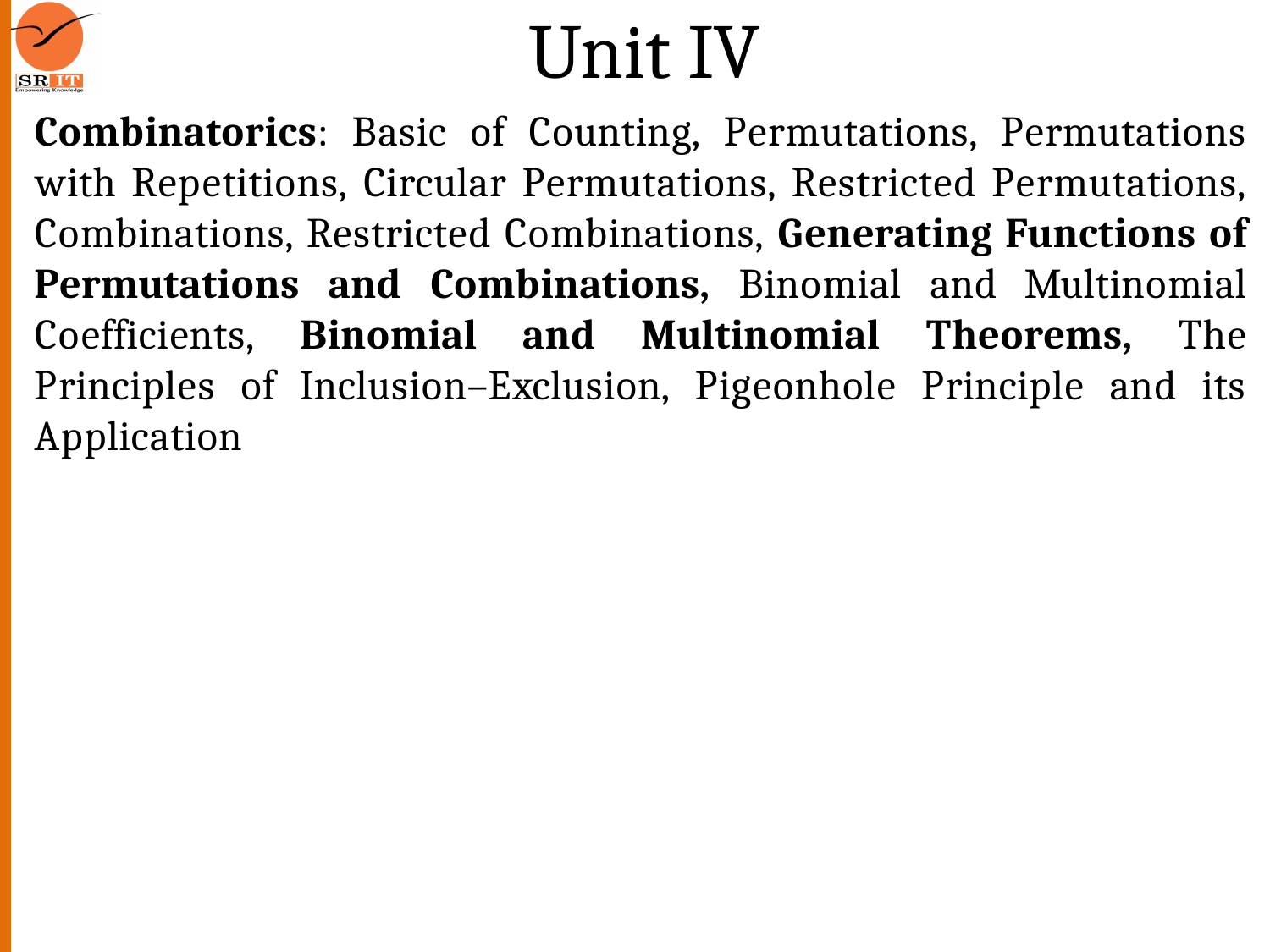

# Unit IV
Combinatorics: Basic of Counting, Permutations, Permutations with Repetitions, Circular Permutations, Restricted Permutations, Combinations, Restricted Combinations, Generating Functions of Permutations and Combinations, Binomial and Multinomial Coefficients, Binomial and Multinomial Theorems, The Principles of Inclusion–Exclusion, Pigeonhole Principle and its Application